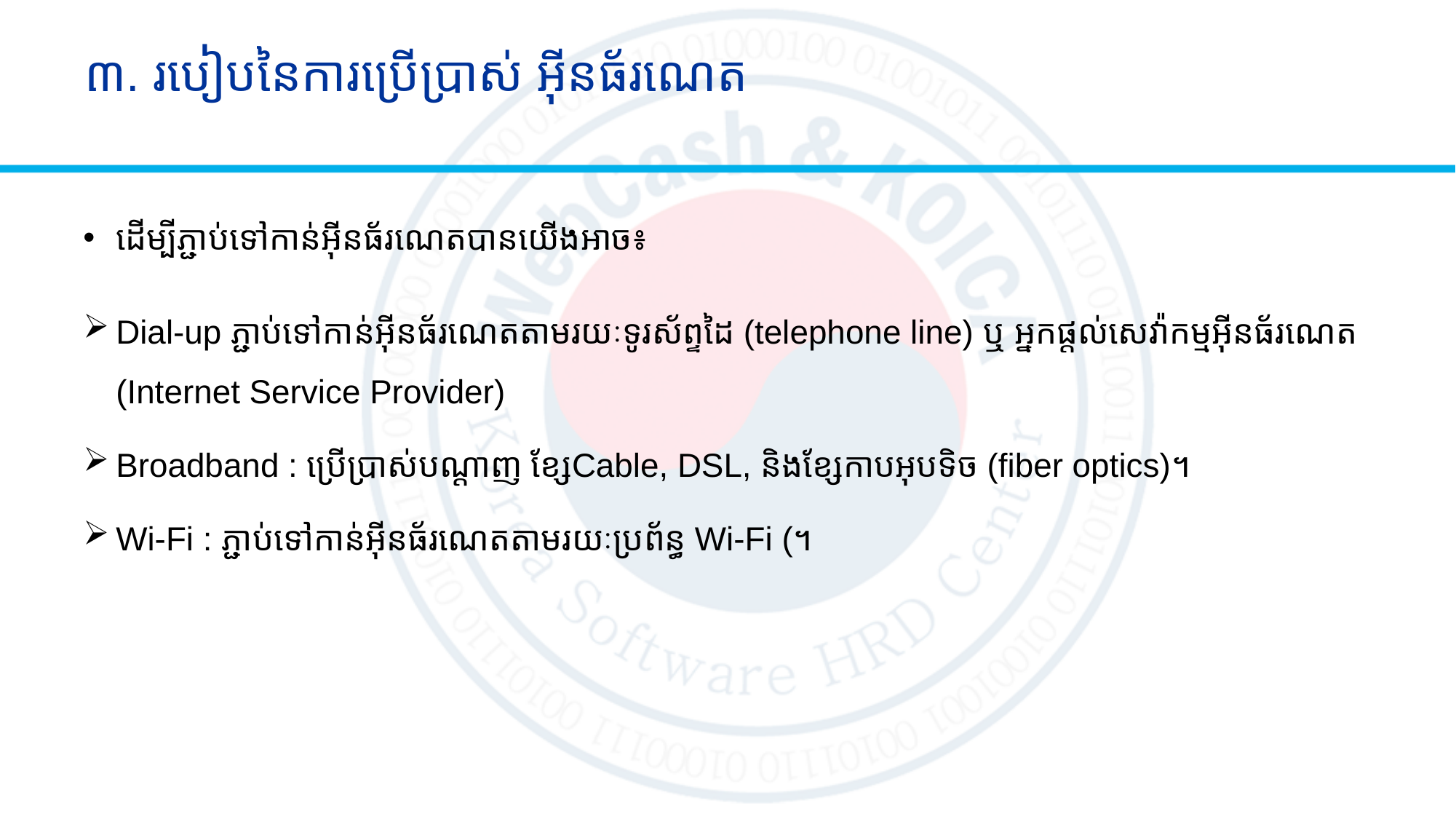

# ៣. របៀបនៃការប្រើប្រាស់ អ៊ីនធ័រណេត
ដើម្បីភ្ជាប់ទៅកាន់អ៊ីនធ័រណេតបានយើងអាច៖
Dial-up ភ្ជាប់ទៅកាន់អ៊ីនធ័រណេតតាមរយៈទូរស័ព្ទដៃ (telephone line) ឬ អ្នកផ្តល់សេវ៉ាកម្មអ៊ីនធ័រណេត (Internet Service Provider)
Broadband : ប្រើប្រាស់បណ្ដាញ ខ្សែCable, DSL, និងខ្សែកាបអុបទិច (fiber optics)។
Wi-Fi : ភ្ជាប់ទៅកាន់អ៊ីនធ័រណេតតាមរយៈប្រព័ន្ធ Wi-Fi (។